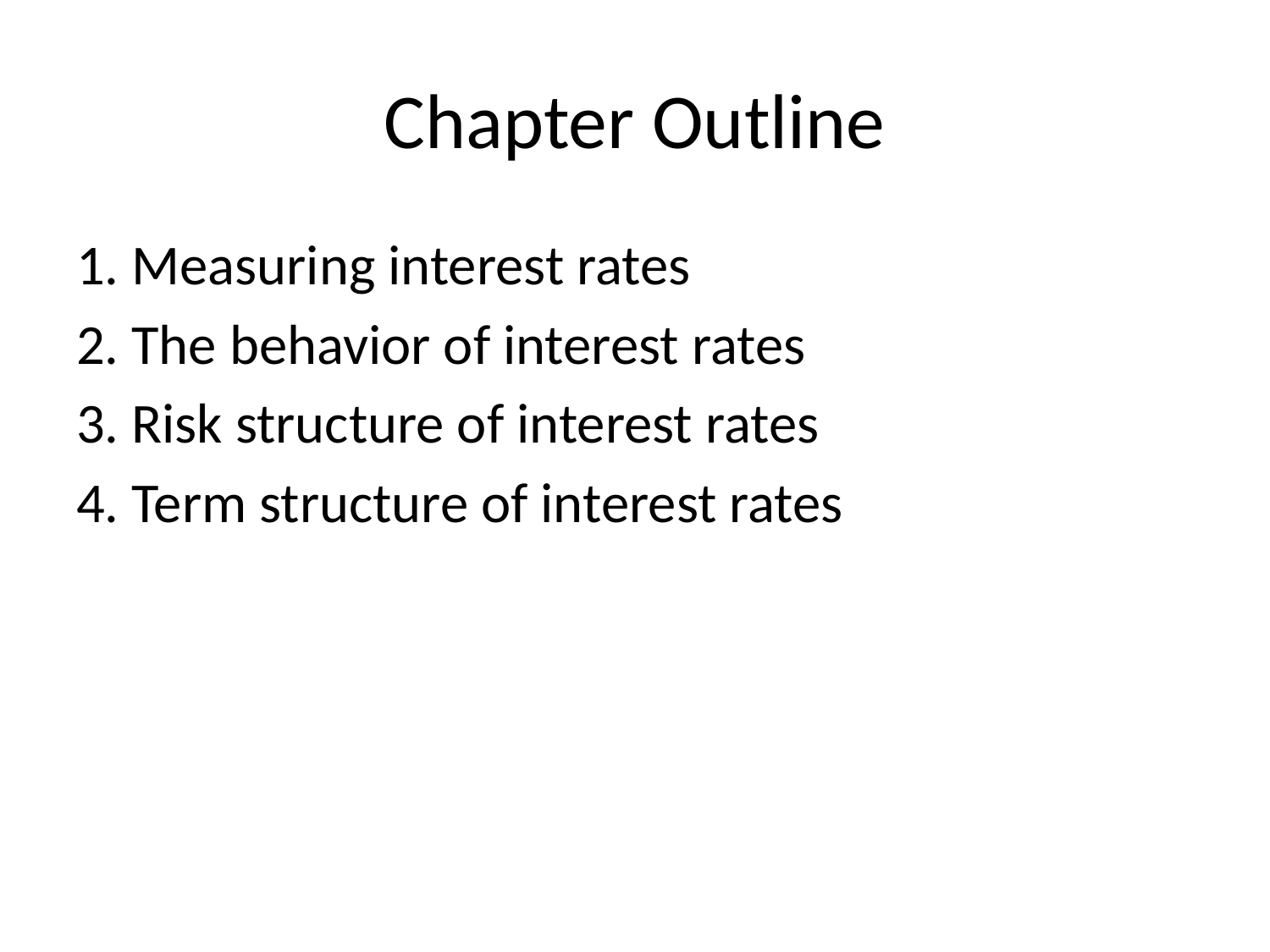

# Chapter Outline
1. Measuring interest rates
2. The behavior of interest rates
3. Risk structure of interest rates
4. Term structure of interest rates